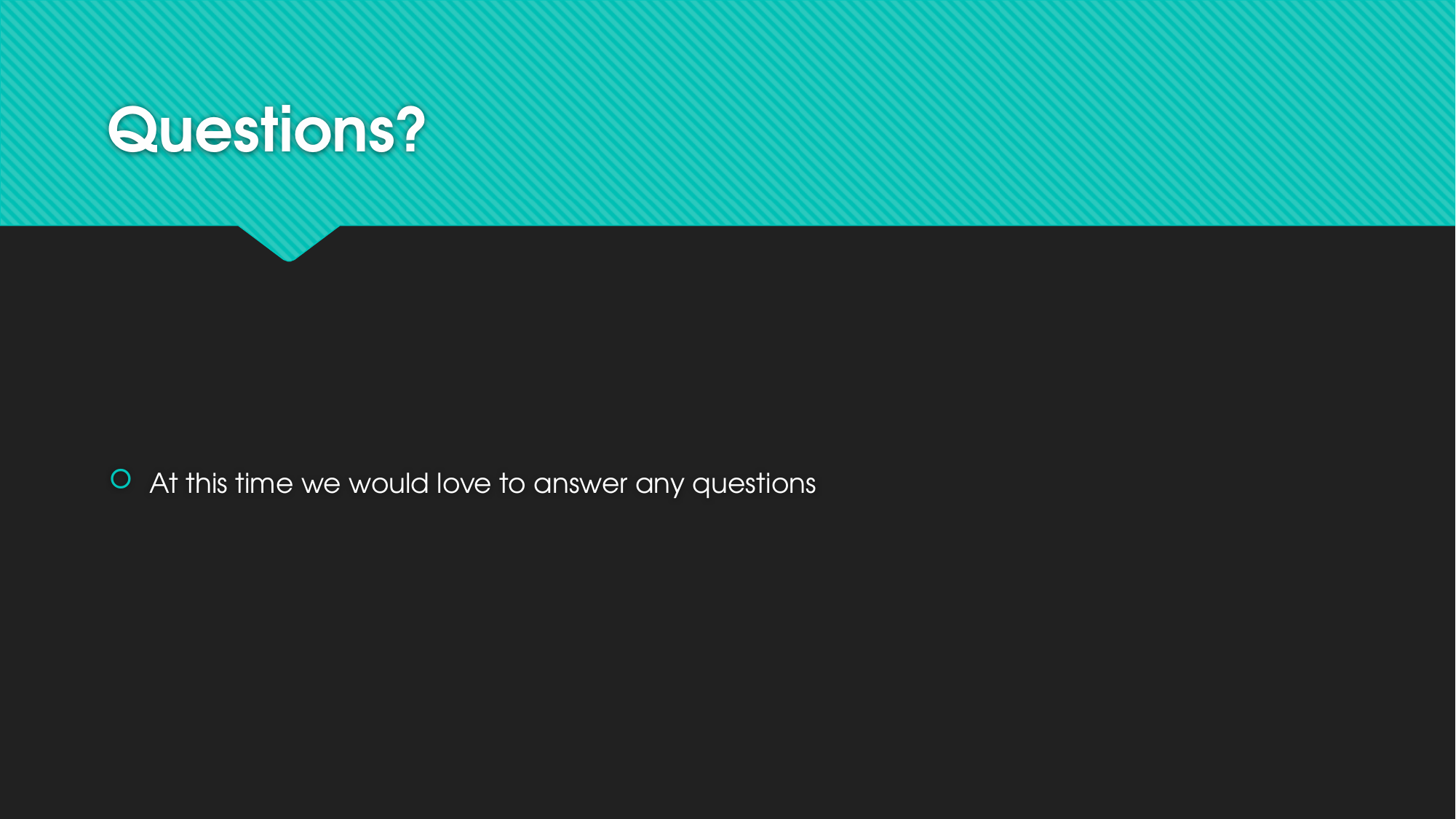

# Questions?
At this time we would love to answer any questions